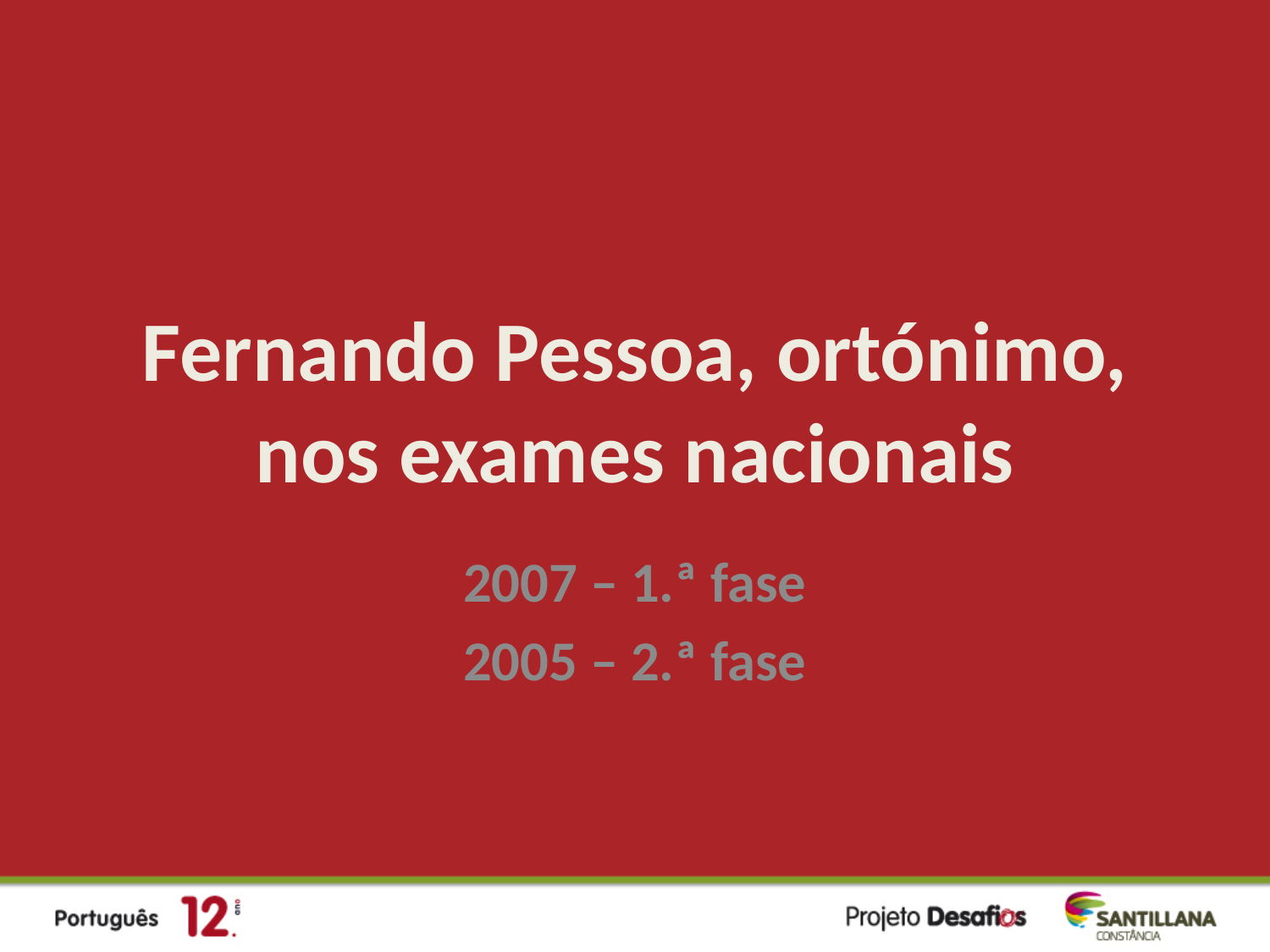

# Fernando Pessoa, ortónimo, nos exames nacionais
2007 – 1.ª fase
2005 – 2.ª fase